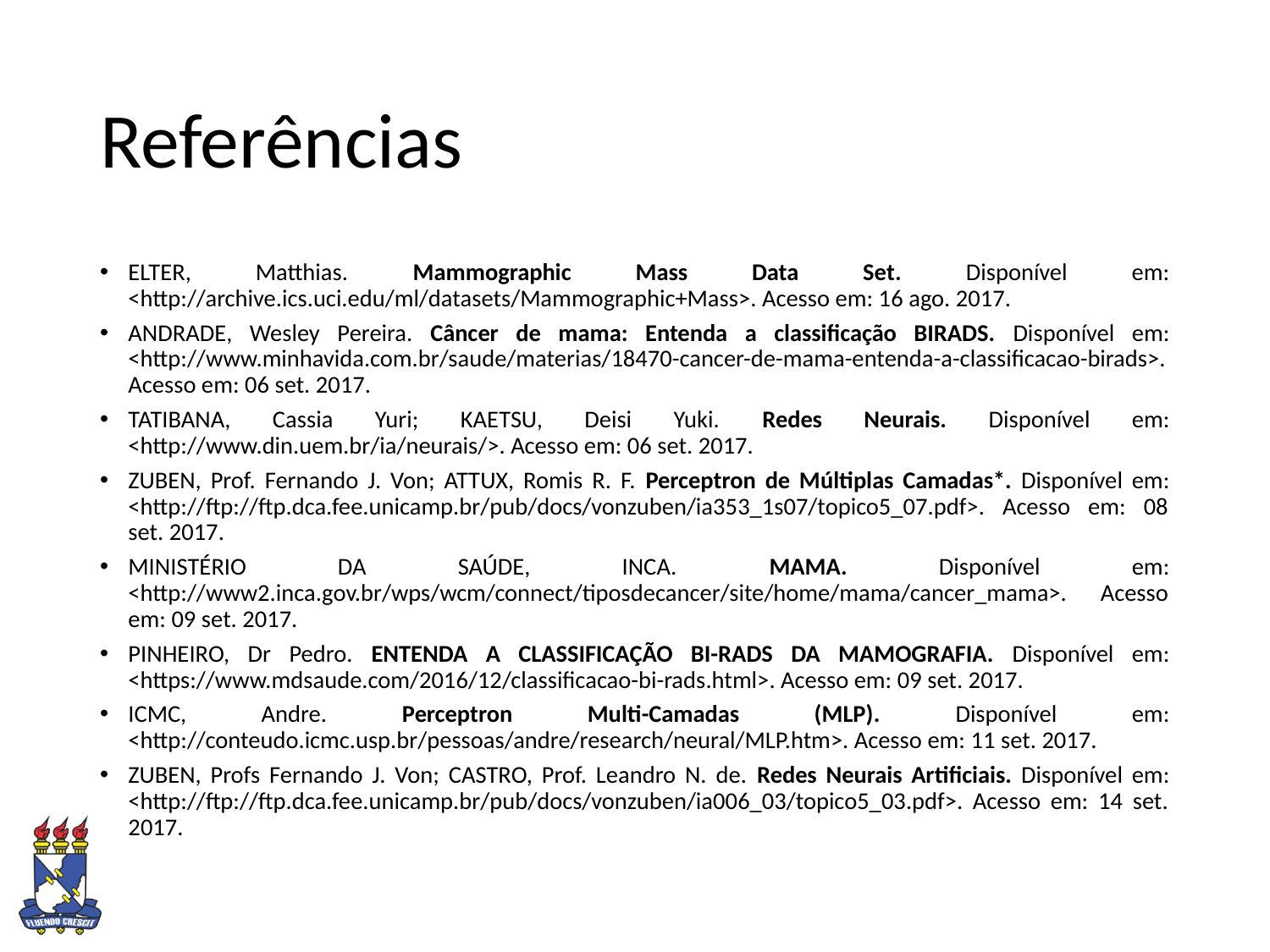

# Referências
ELTER, Matthias. Mammographic Mass Data Set. Disponível em: <http://archive.ics.uci.edu/ml/datasets/Mammographic+Mass>. Acesso em: 16 ago. 2017.
ANDRADE, Wesley Pereira. Câncer de mama: Entenda a classificação BIRADS. Disponível em: <http://www.minhavida.com.br/saude/materias/18470-cancer-de-mama-entenda-a-classificacao-birads>. Acesso em: 06 set. 2017.
TATIBANA, Cassia Yuri; KAETSU, Deisi Yuki. Redes Neurais. Disponível em: <http://www.din.uem.br/ia/neurais/>. Acesso em: 06 set. 2017.
ZUBEN, Prof. Fernando J. Von; ATTUX, Romis R. F. Perceptron de Múltiplas Camadas*. Disponível em: <http://ftp://ftp.dca.fee.unicamp.br/pub/docs/vonzuben/ia353_1s07/topico5_07.pdf>. Acesso em: 08 set. 2017.
MINISTÉRIO DA SAÚDE, INCA. MAMA. Disponível em: <http://www2.inca.gov.br/wps/wcm/connect/tiposdecancer/site/home/mama/cancer_mama>. Acesso em: 09 set. 2017.
PINHEIRO, Dr Pedro. ENTENDA A CLASSIFICAÇÃO BI-RADS DA MAMOGRAFIA. Disponível em: <https://www.mdsaude.com/2016/12/classificacao-bi-rads.html>. Acesso em: 09 set. 2017.
ICMC, Andre. Perceptron Multi-Camadas (MLP). Disponível em: <http://conteudo.icmc.usp.br/pessoas/andre/research/neural/MLP.htm>. Acesso em: 11 set. 2017.
ZUBEN, Profs Fernando J. Von; CASTRO, Prof. Leandro N. de. Redes Neurais Artificiais. Disponível em: <http://ftp://ftp.dca.fee.unicamp.br/pub/docs/vonzuben/ia006_03/topico5_03.pdf>. Acesso em: 14 set. 2017.